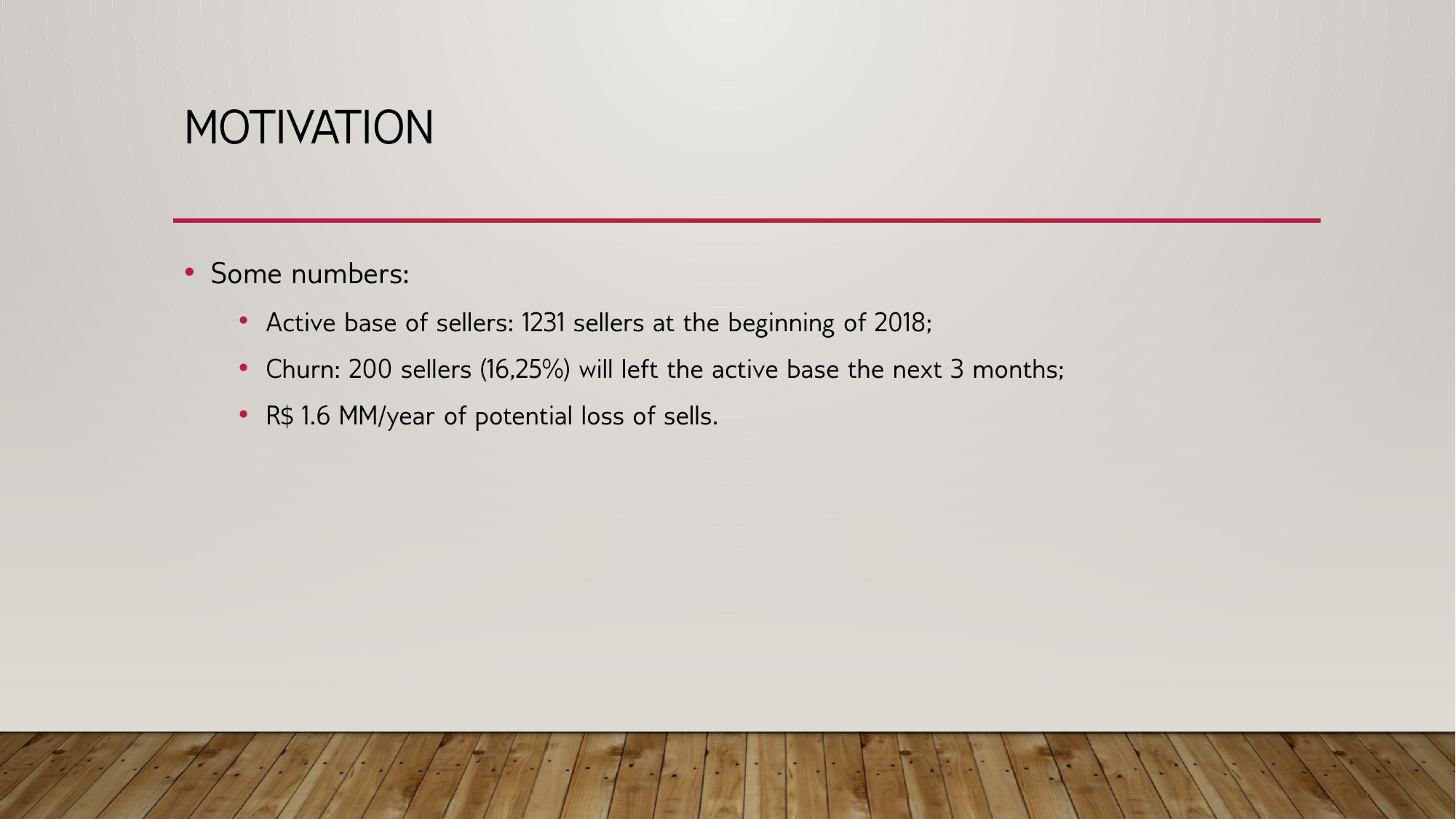

# MotivaTION
Some numbers:
Active base of sellers: 1231 sellers at the beginning of 2018;
Churn: 200 sellers (16,25%) will left the active base the next 3 months;
R$ 1.6 MM/year of potential loss of sells.